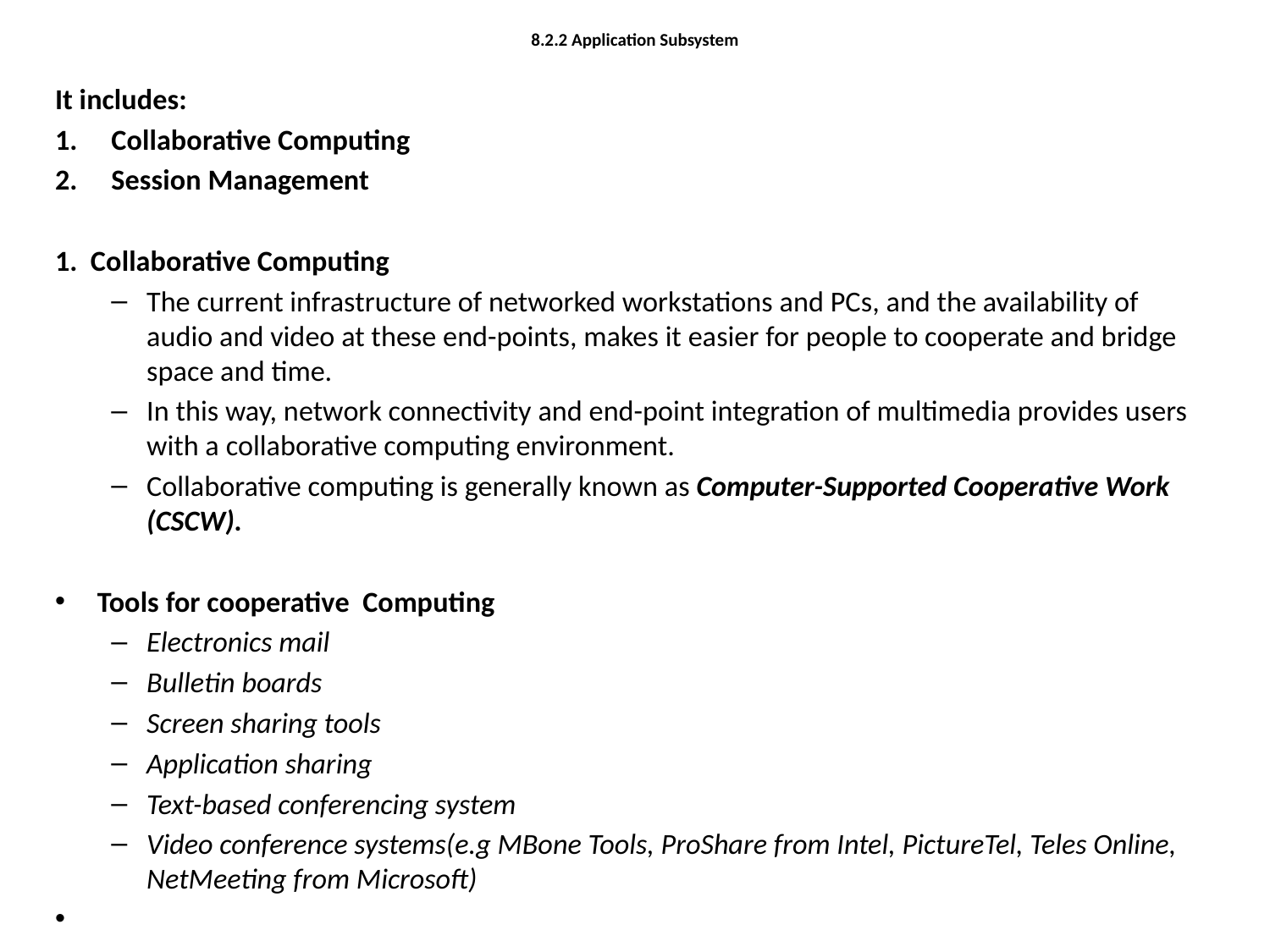

# 8.2.2 Application Subsystem
It includes:
Collaborative Computing
Session Management

1.  Collaborative Computing
The current infrastructure of networked workstations and PCs, and the availability of audio and video at these end-points, makes it easier for people to cooperate and bridge space and time.
In this way, network connectivity and end-point integration of multimedia provides users with a collaborative computing environment.
Collaborative computing is generally known as Computer-Supported Cooperative Work (CSCW).

Tools for cooperative  Computing
Electronics mail
Bulletin boards
Screen sharing tools
Application sharing
Text-based conferencing system
Video conference systems(e.g MBone Tools, ProShare from Intel, PictureTel, Teles Online, NetMeeting from Microsoft)